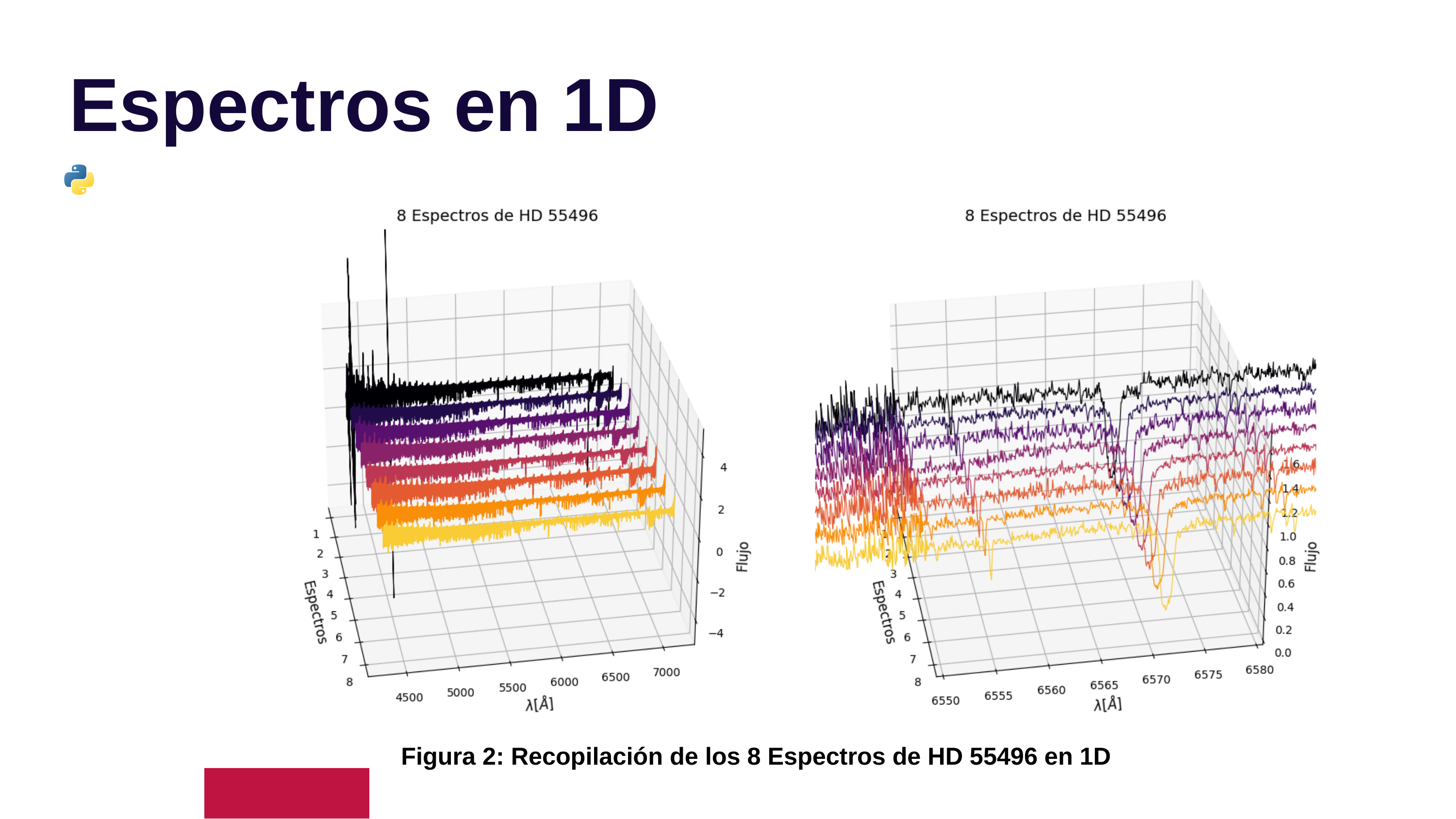

Espectros en 1D
     Script de Python

Figura 2: Recopilación de los 8 Espectros de HD 55496 en 1D